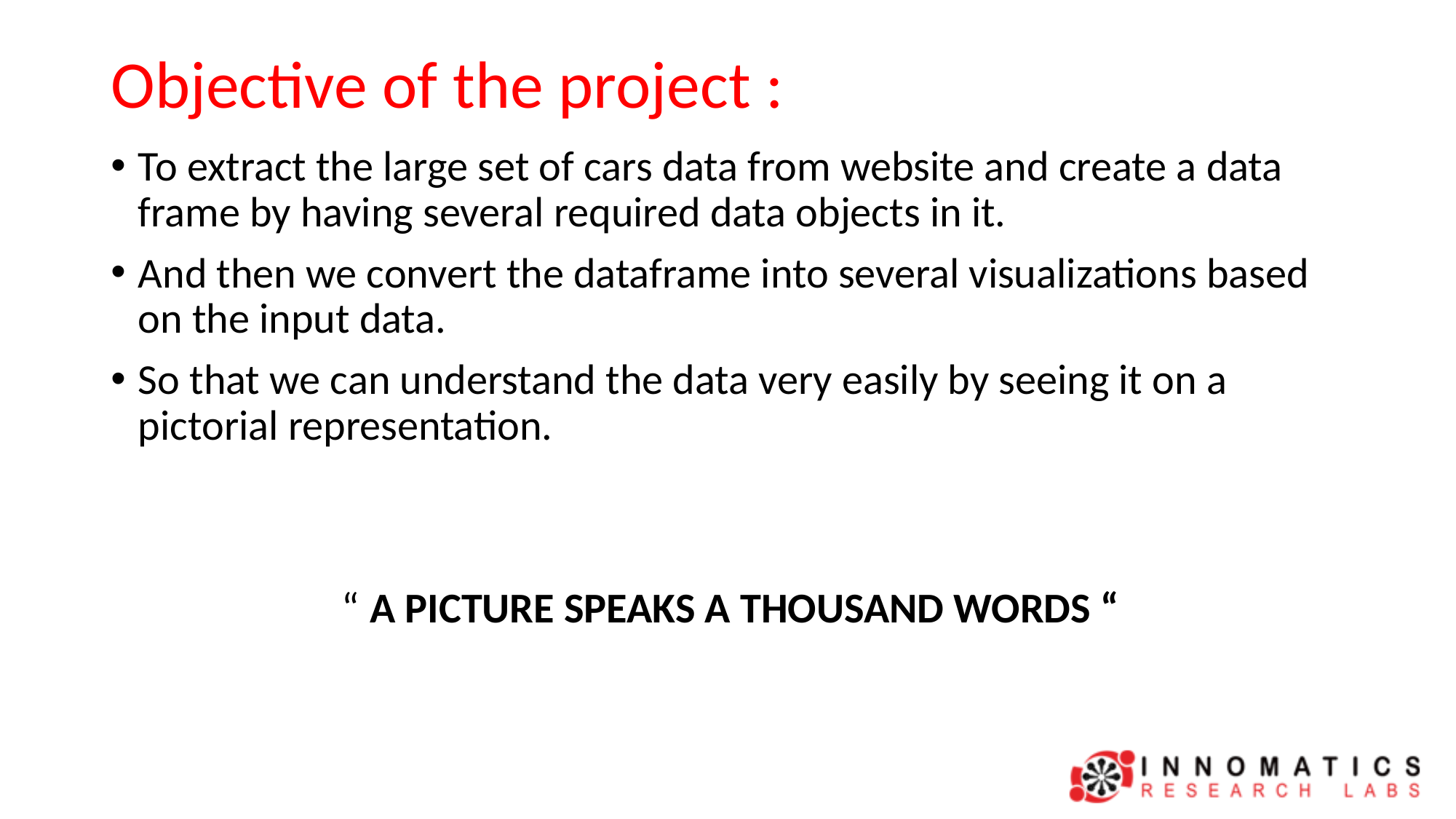

# Objective of the project :
To extract the large set of cars data from website and create a data frame by having several required data objects in it.
And then we convert the dataframe into several visualizations based on the input data.
So that we can understand the data very easily by seeing it on a pictorial representation.

                        “ A PICTURE SPEAKS A THOUSAND WORDS “